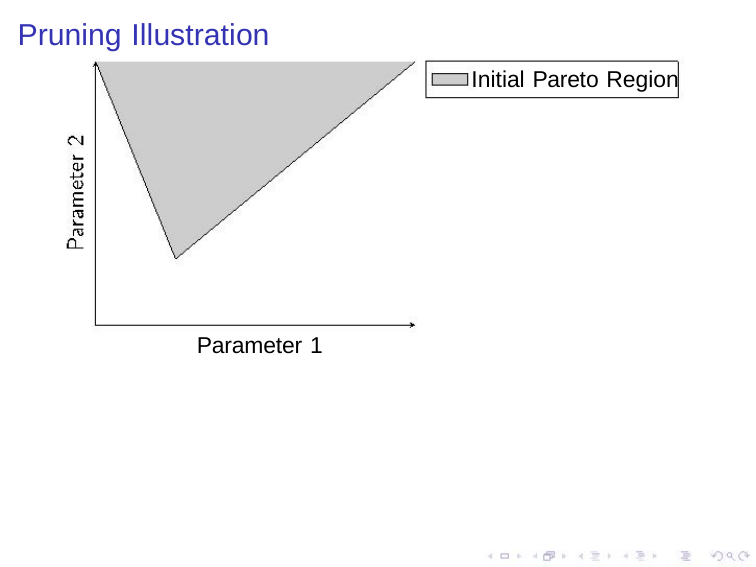

Pruning Illustration
Initial Pareto Region
Parameter 1